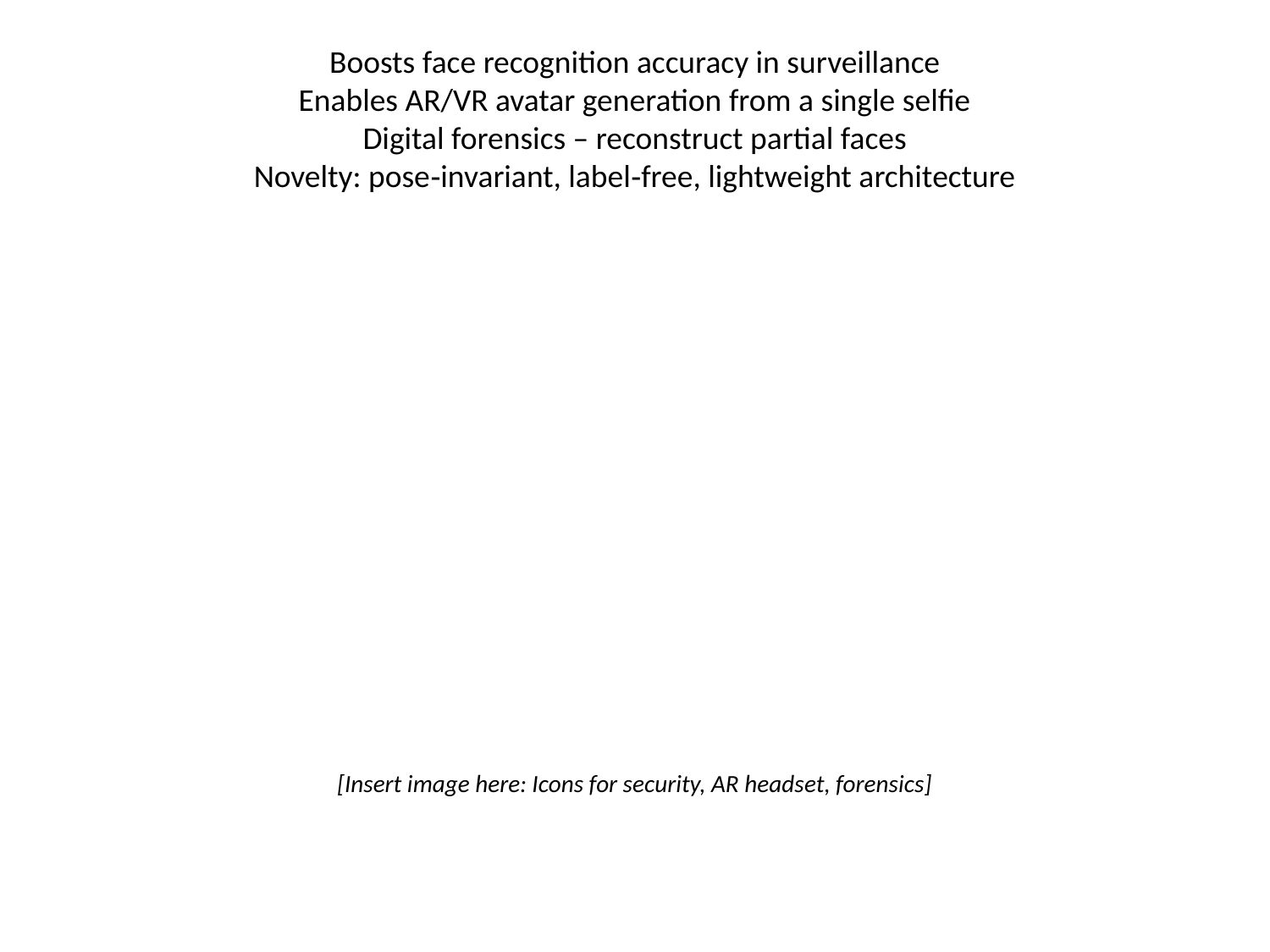

# Boosts face recognition accuracy in surveillance
Enables AR/VR avatar generation from a single selfie
Digital forensics – reconstruct partial faces
Novelty: pose‑invariant, label‑free, lightweight architecture

[Insert image here: Icons for security, AR headset, forensics]